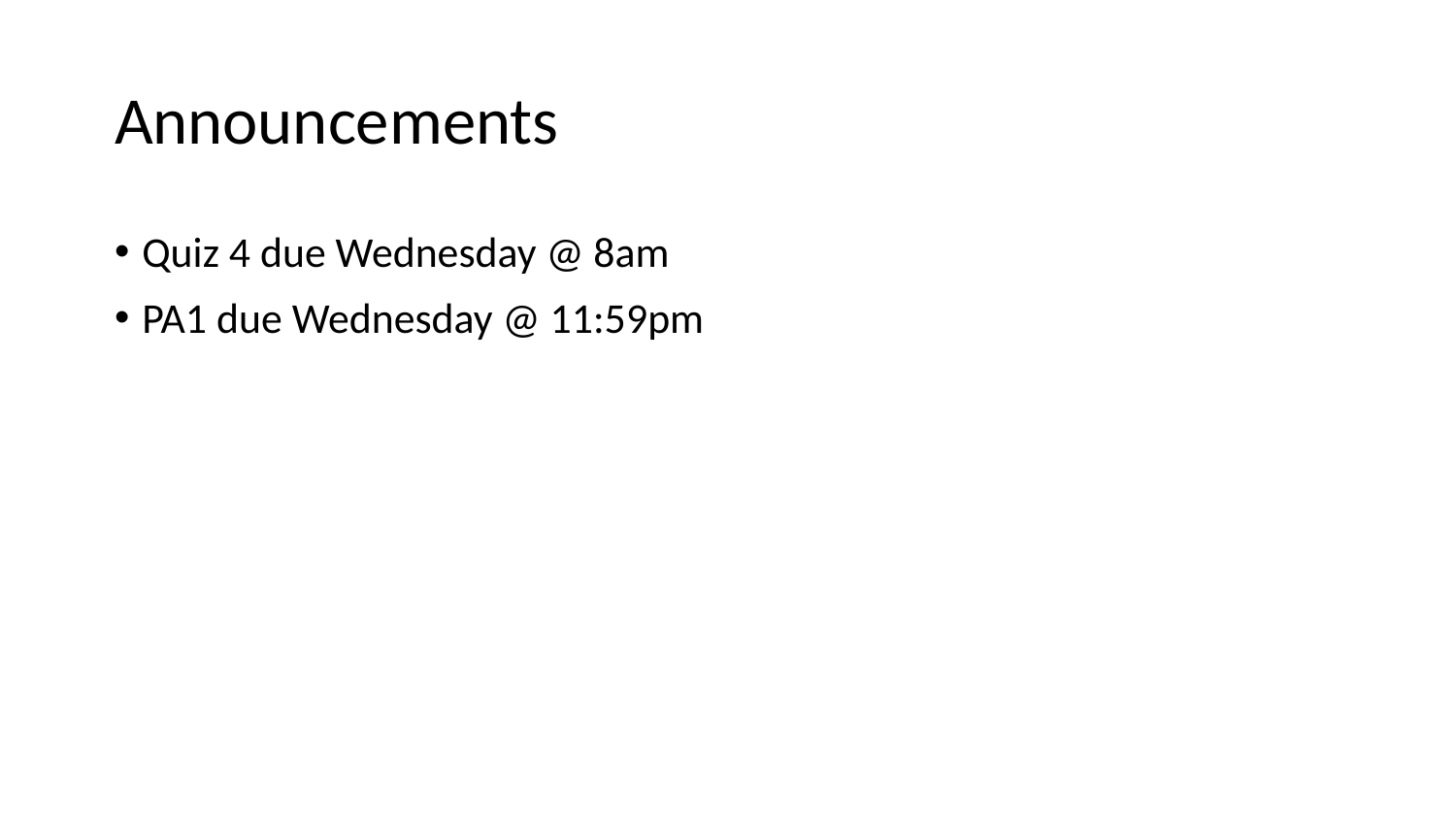

# Announcements
Quiz 4 due Wednesday @ 8am
PA1 due Wednesday @ 11:59pm